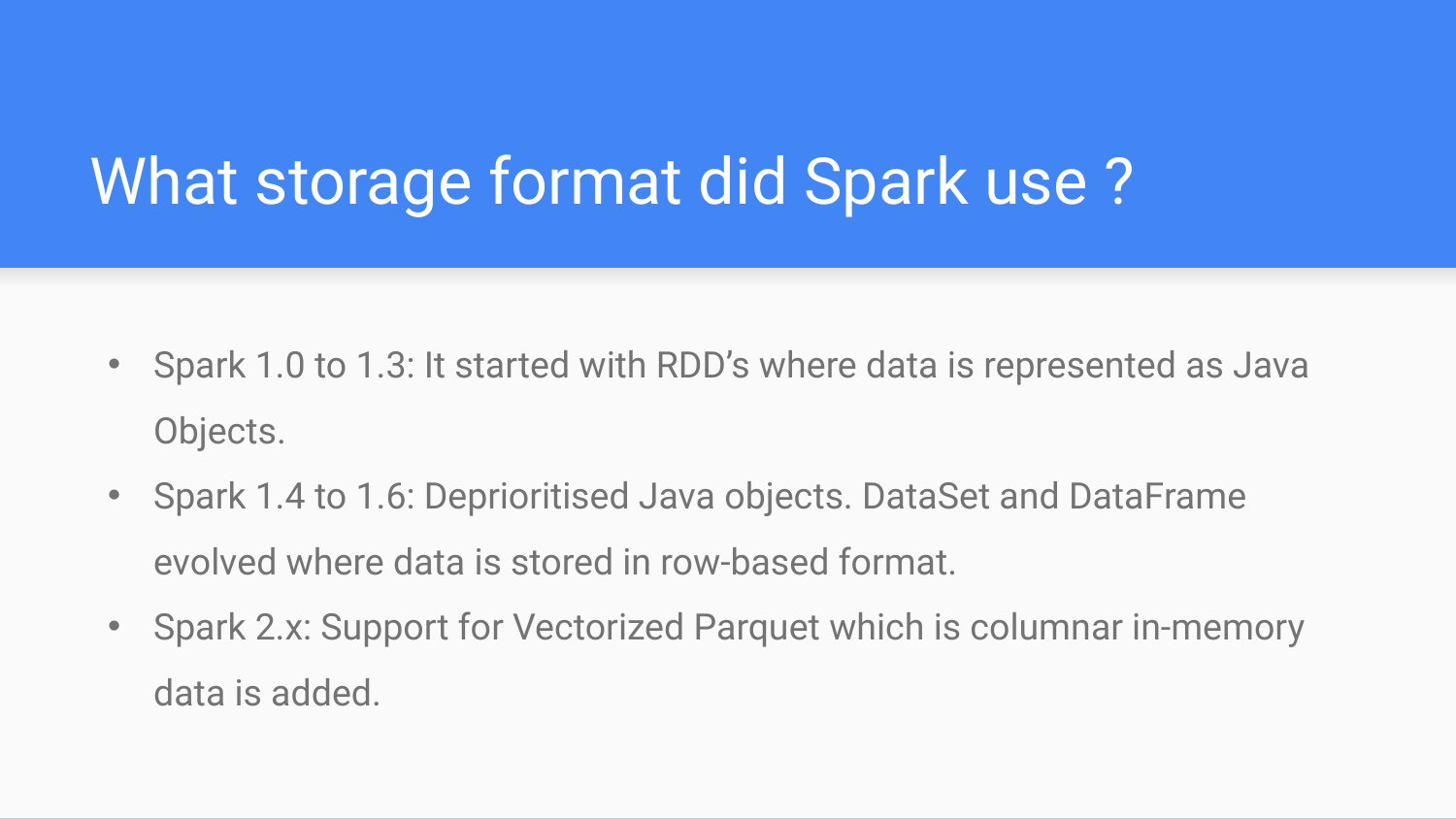

# What storage format did Spark use ?
Spark 1.0 to 1.3: It started with RDD’s where data is represented as Java Objects.
Spark 1.4 to 1.6: Deprioritised Java objects. DataSet and DataFrame evolved where data is stored in row-based format.
Spark 2.x: Support for Vectorized Parquet which is columnar in-memory data is added.